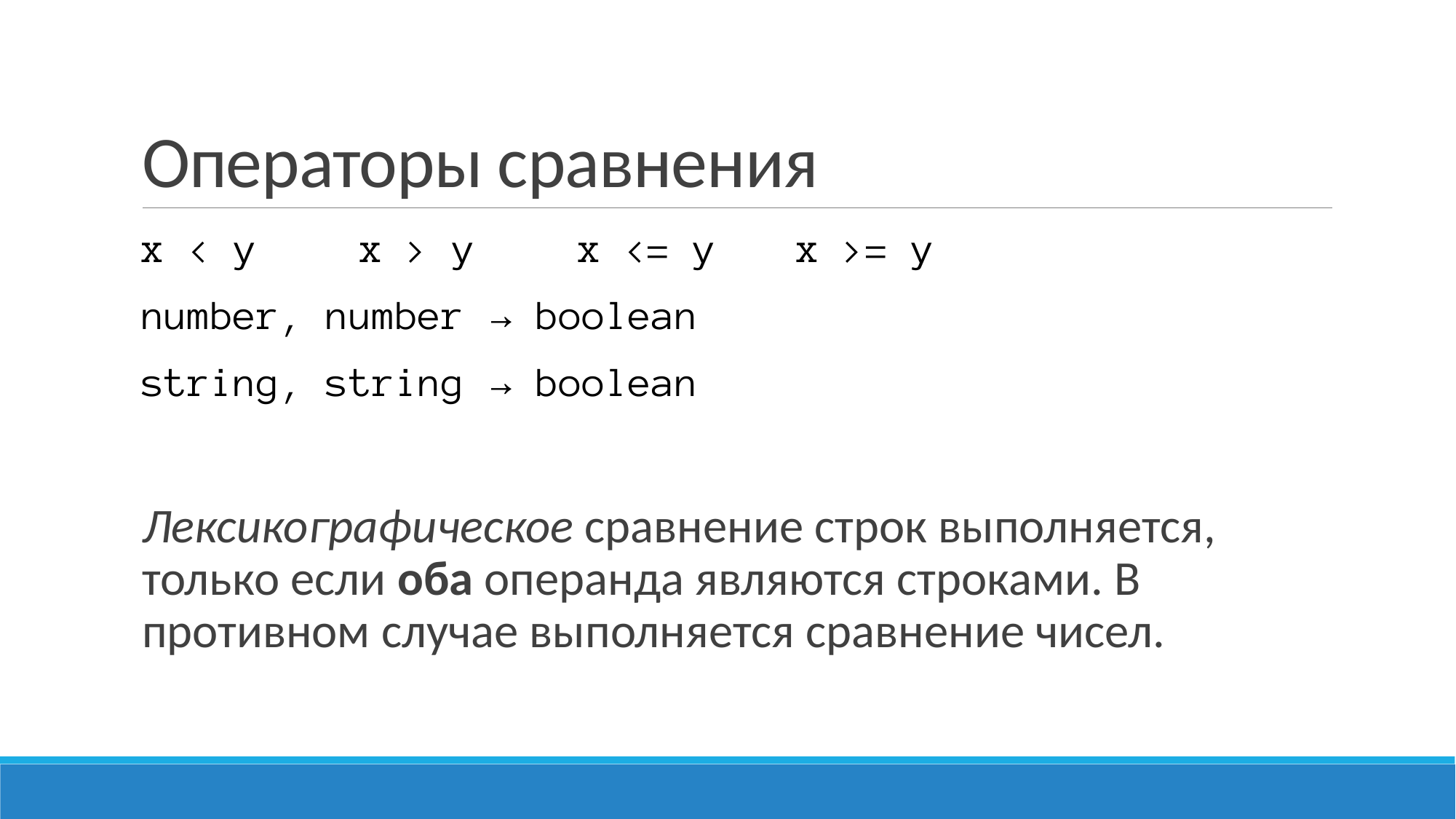

# Операторы сравнения
x < y	x > y	x <= y	x >= y
number, number → boolean
string, string → boolean

Лексикографическое сравнение строк выполняется, только если оба операнда являются строками. В противном случае выполняется сравнение чисел.